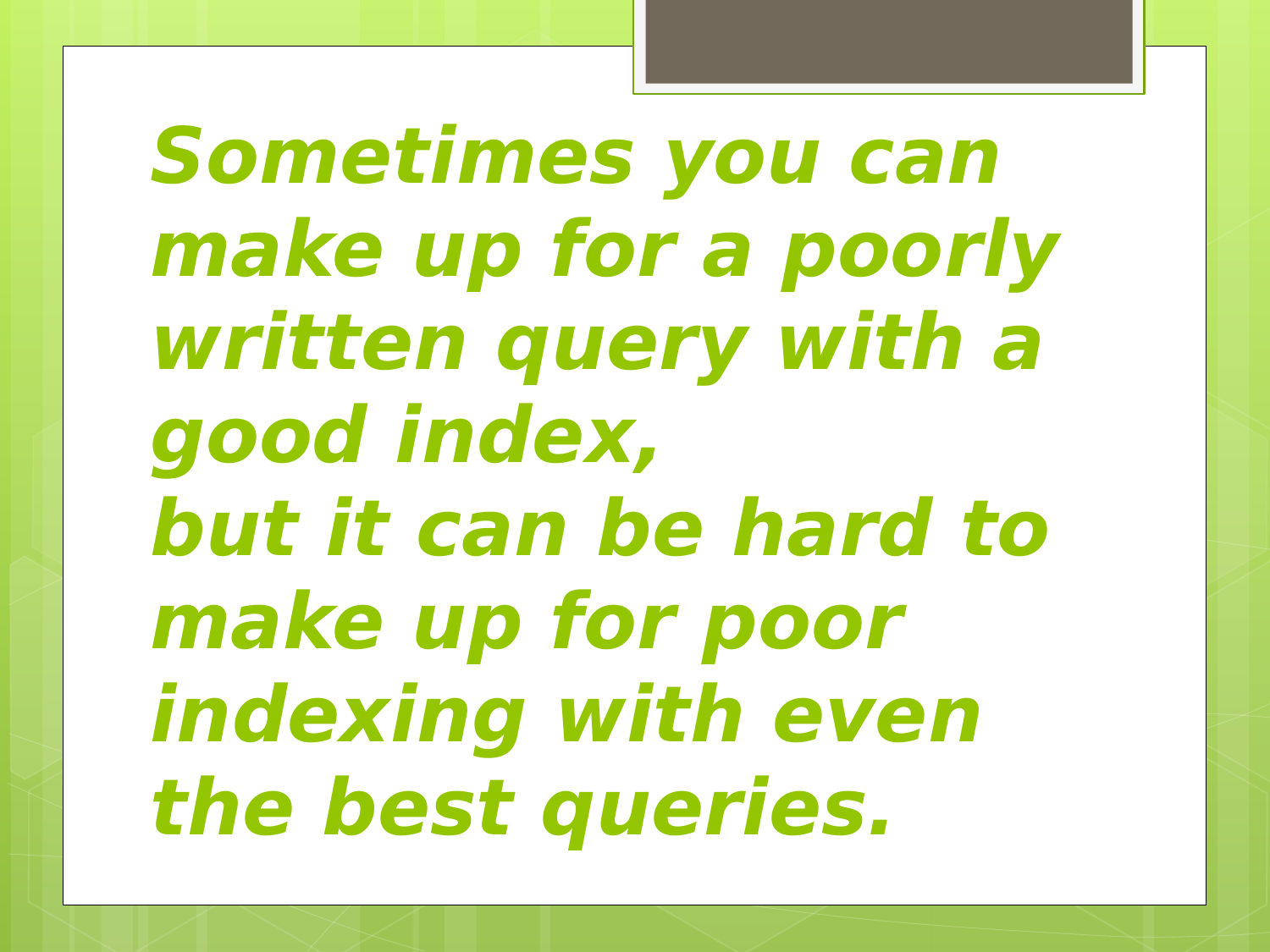

# Sometimes you can make up for a poorly written query with a good index, but it can be hard to make up for poor indexing with even the best queries.